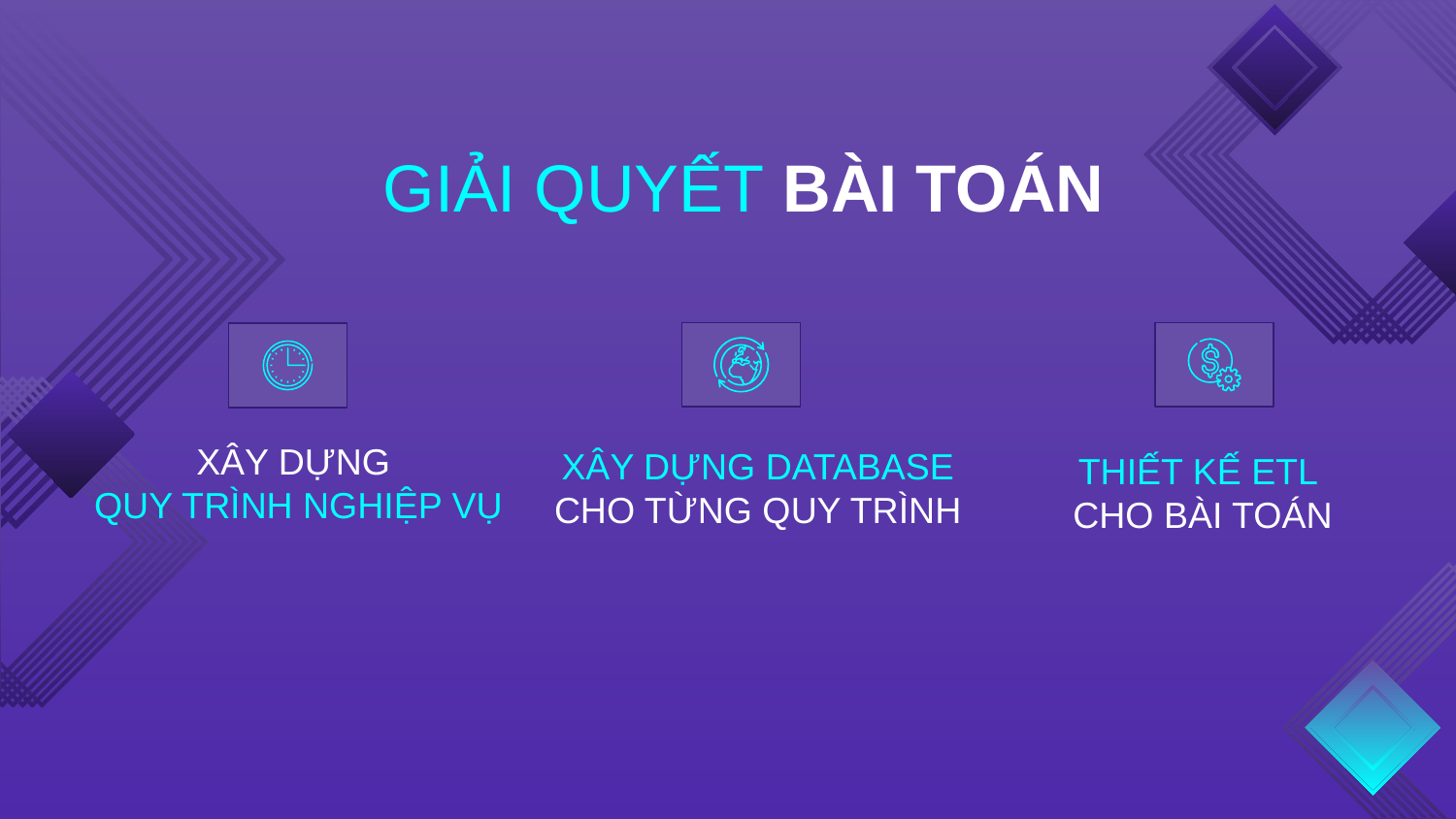

# GIẢI QUYẾT BÀI TOÁN

XÂY DỰNG DATABASE CHO TỪNG QUY TRÌNH
XÂY DỰNG
QUY TRÌNH NGHIỆP VỤ
THIẾT KẾ ETL
CHO BÀI TOÁN